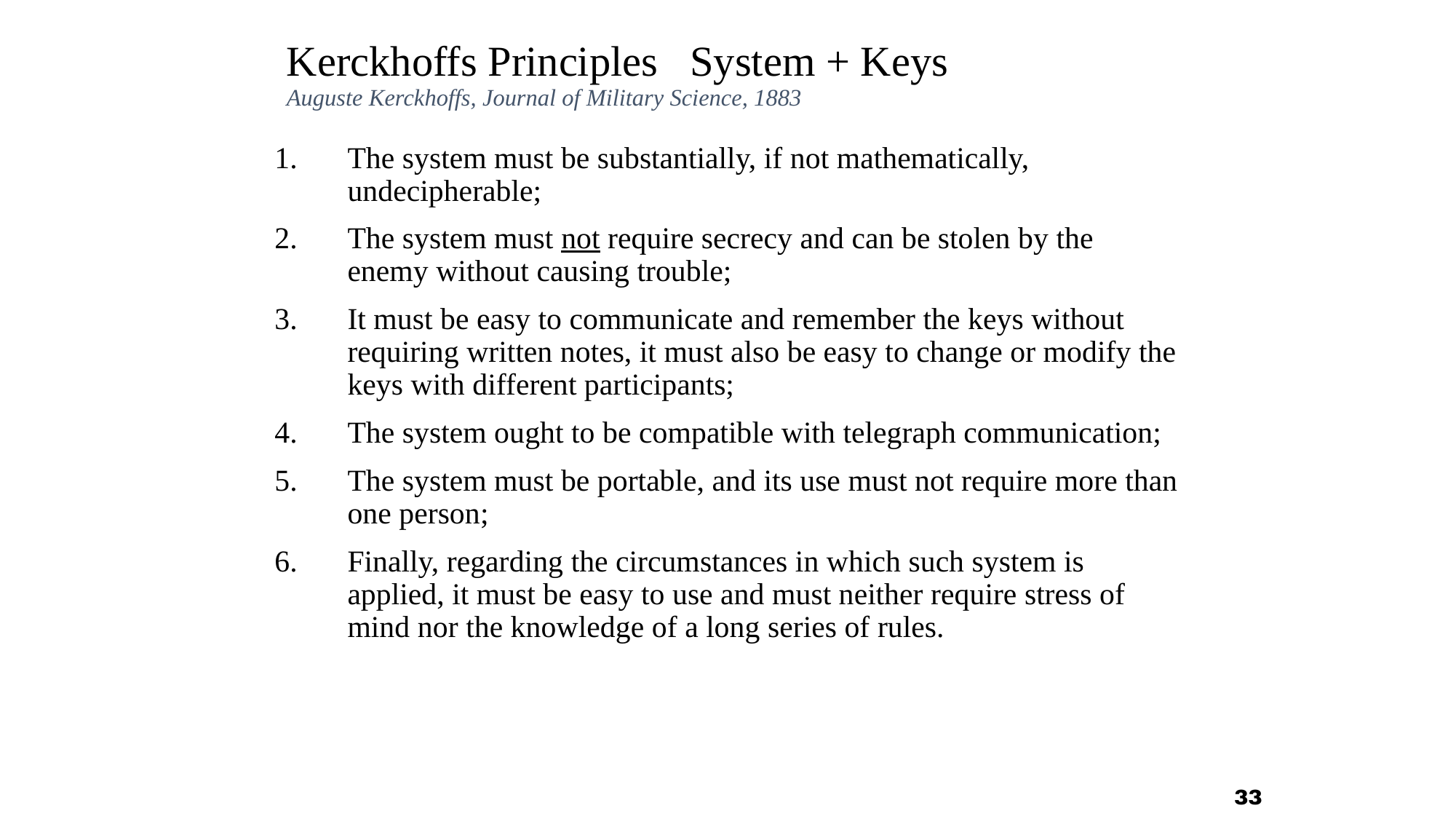

# Kerckhoffs Principles   System + Keys Auguste Kerckhoffs, Journal of Military Science, 1883
The system must be substantially, if not mathematically, undecipherable;
The system must not require secrecy and can be stolen by the enemy without causing trouble;
It must be easy to communicate and remember the keys without requiring written notes, it must also be easy to change or modify the keys with different participants;
The system ought to be compatible with telegraph communication;
The system must be portable, and its use must not require more than one person;
Finally, regarding the circumstances in which such system is applied, it must be easy to use and must neither require stress of mind nor the knowledge of a long series of rules.
33